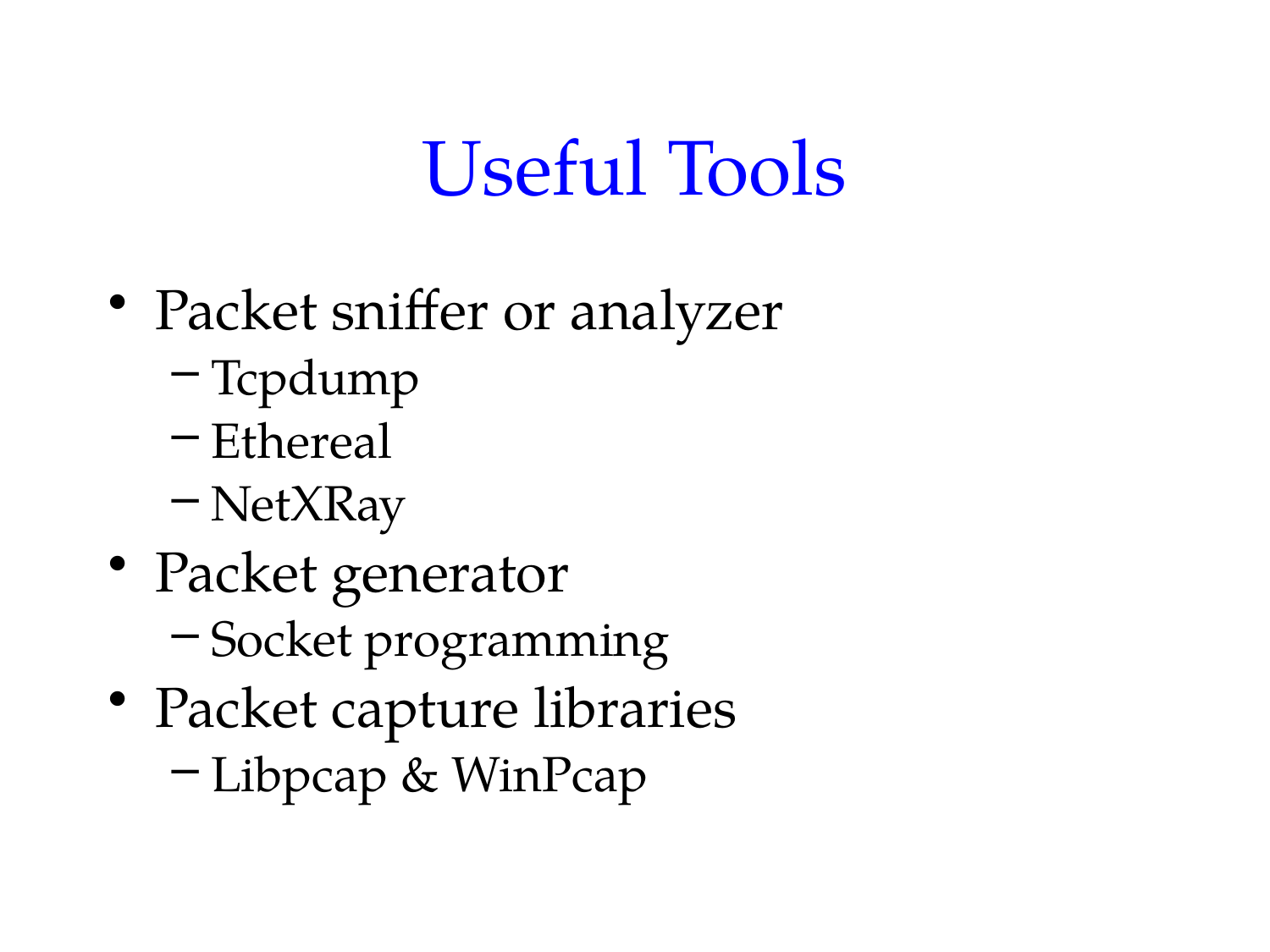

# Useful Tools
Packet sniffer or analyzer
Tcpdump
Ethereal
NetXRay
Packet generator
Socket programming
Packet capture libraries
Libpcap & WinPcap